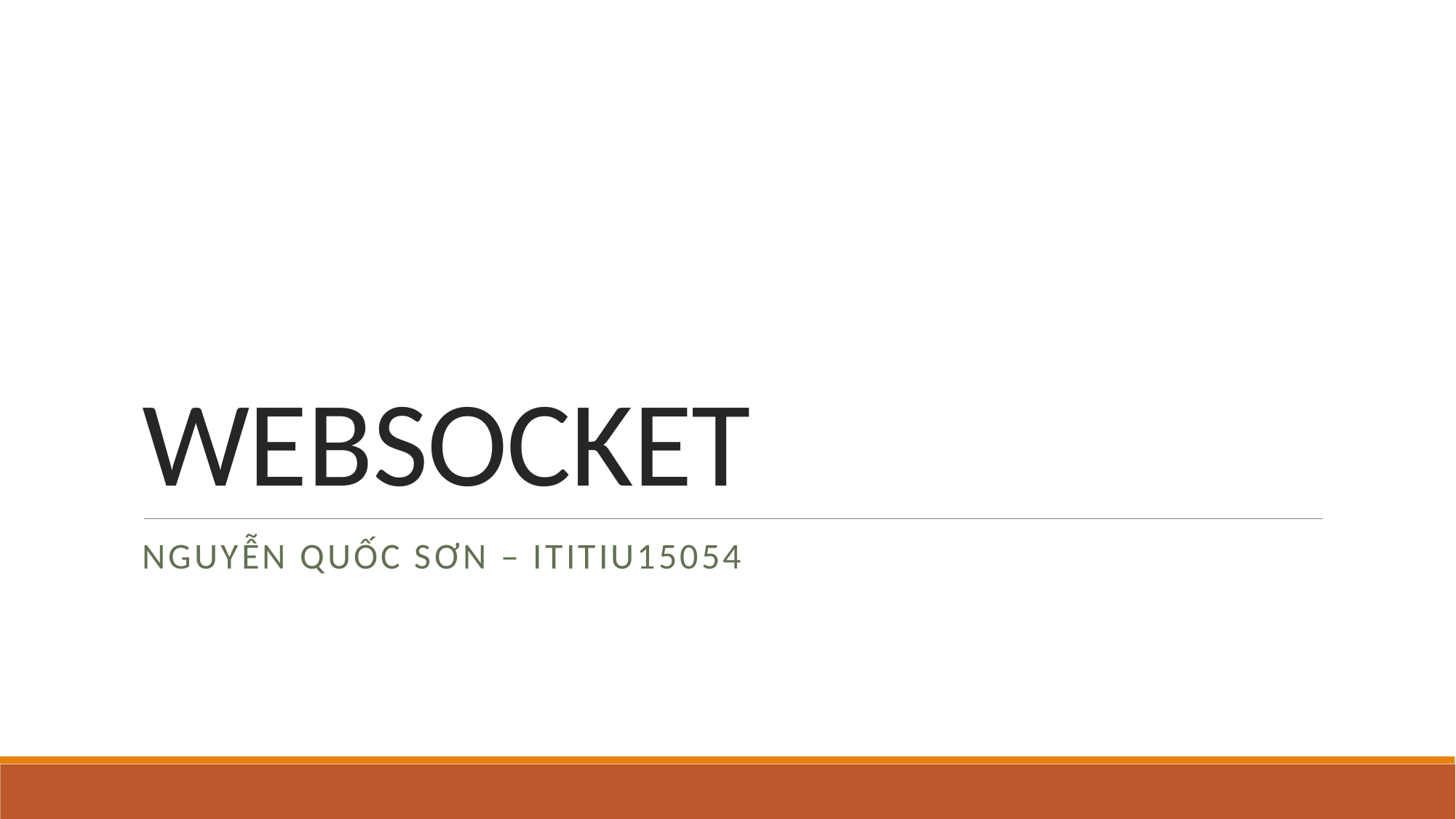

# WEBSOCKET
Nguyễn quốc sơn – ititiu15054